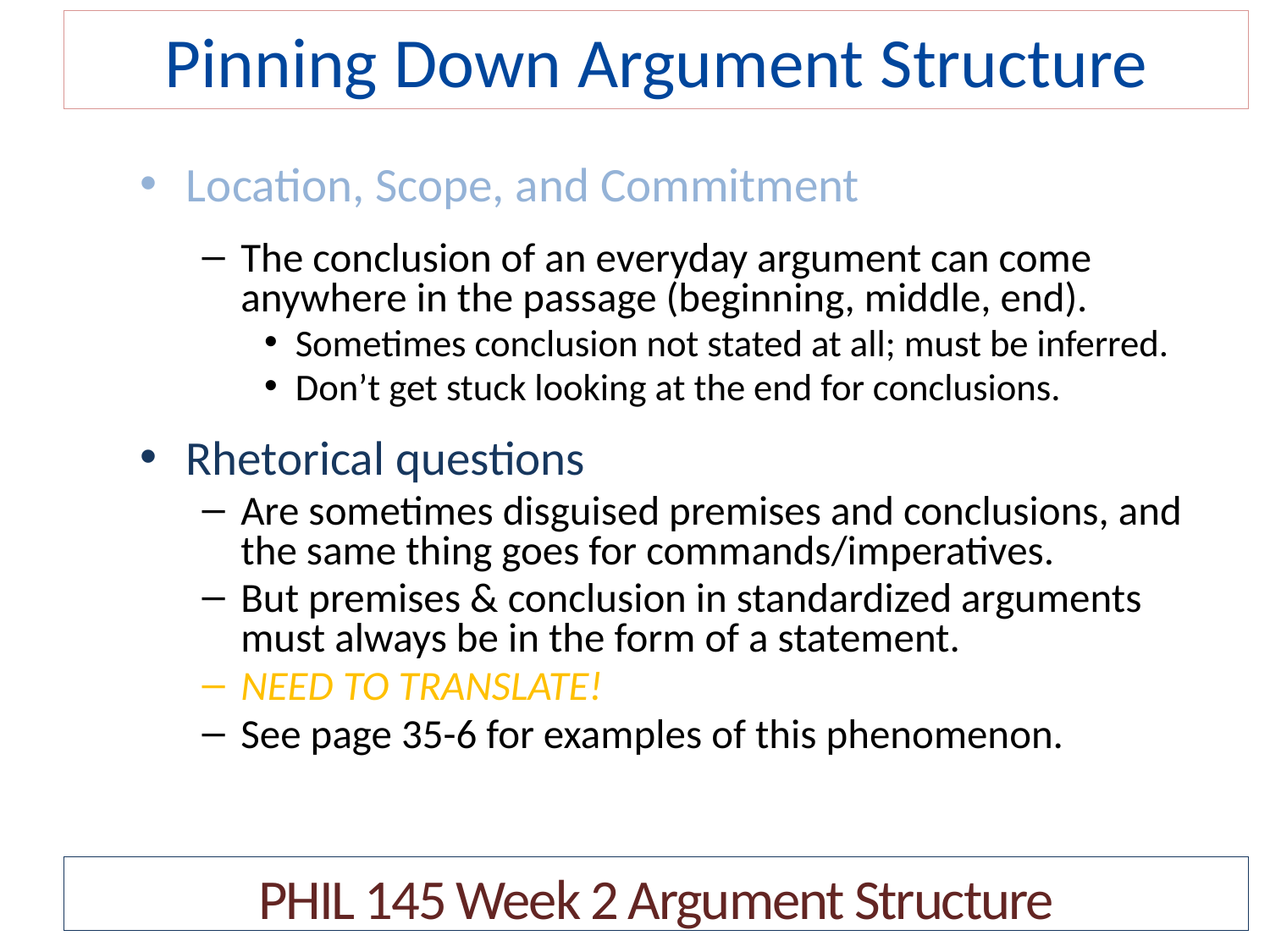

# Pinning Down Argument Structure
Location, Scope, and Commitment

The conclusion of an everyday argument can come anywhere in the passage (beginning, middle, end).
Sometimes conclusion not stated at all; must be inferred.
Don’t get stuck looking at the end for conclusions.

Rhetorical questions
Are sometimes disguised premises and conclusions, and the same thing goes for commands/imperatives.
But premises & conclusion in standardized arguments must always be in the form of a statement.
NEED TO TRANSLATE!
See page 35-6 for examples of this phenomenon.

PHIL 145 Week 2 Argument Structure